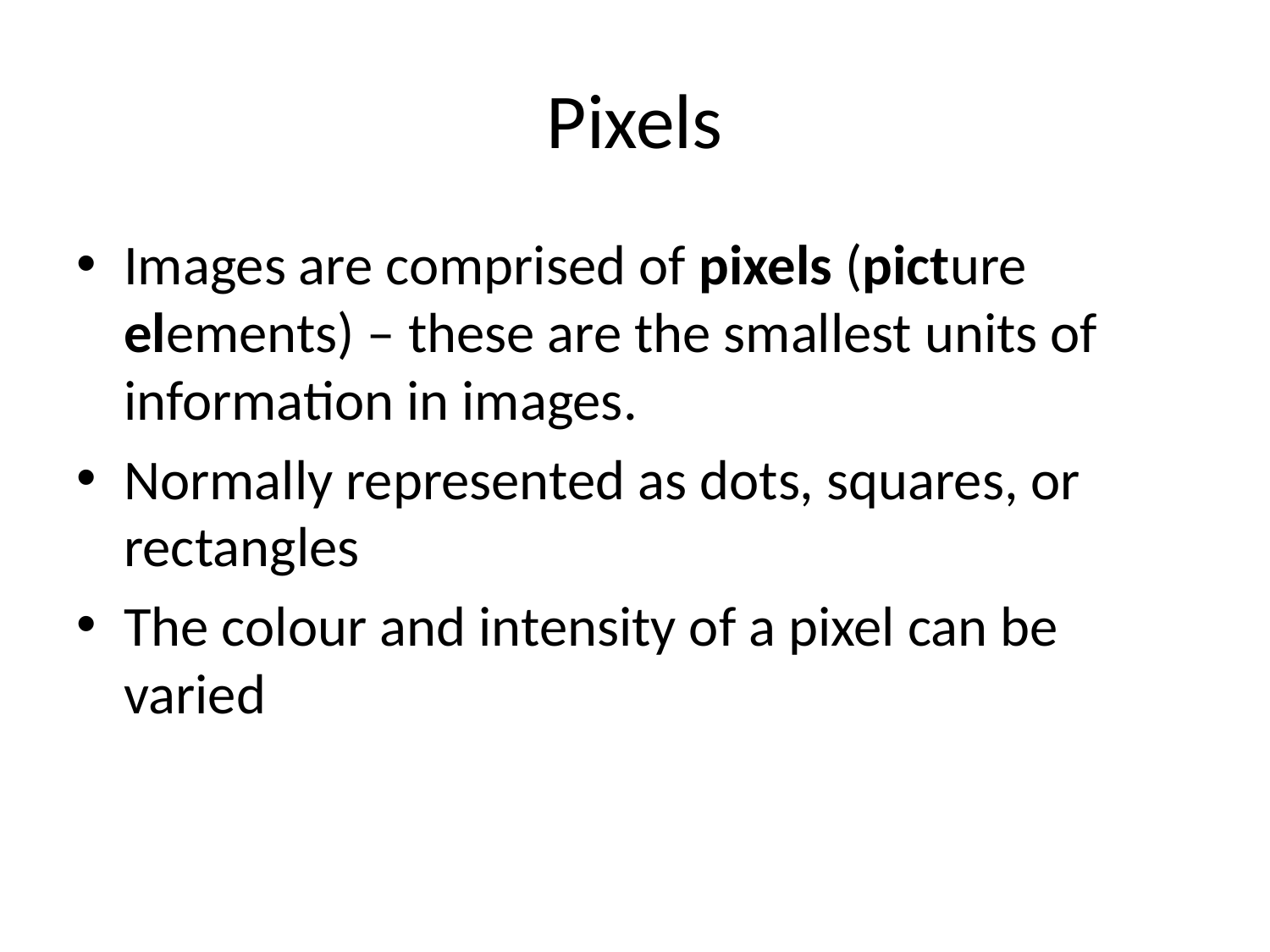

# Pixels
Images are comprised of pixels (picture elements) – these are the smallest units of information in images.
Normally represented as dots, squares, or rectangles
The colour and intensity of a pixel can be varied